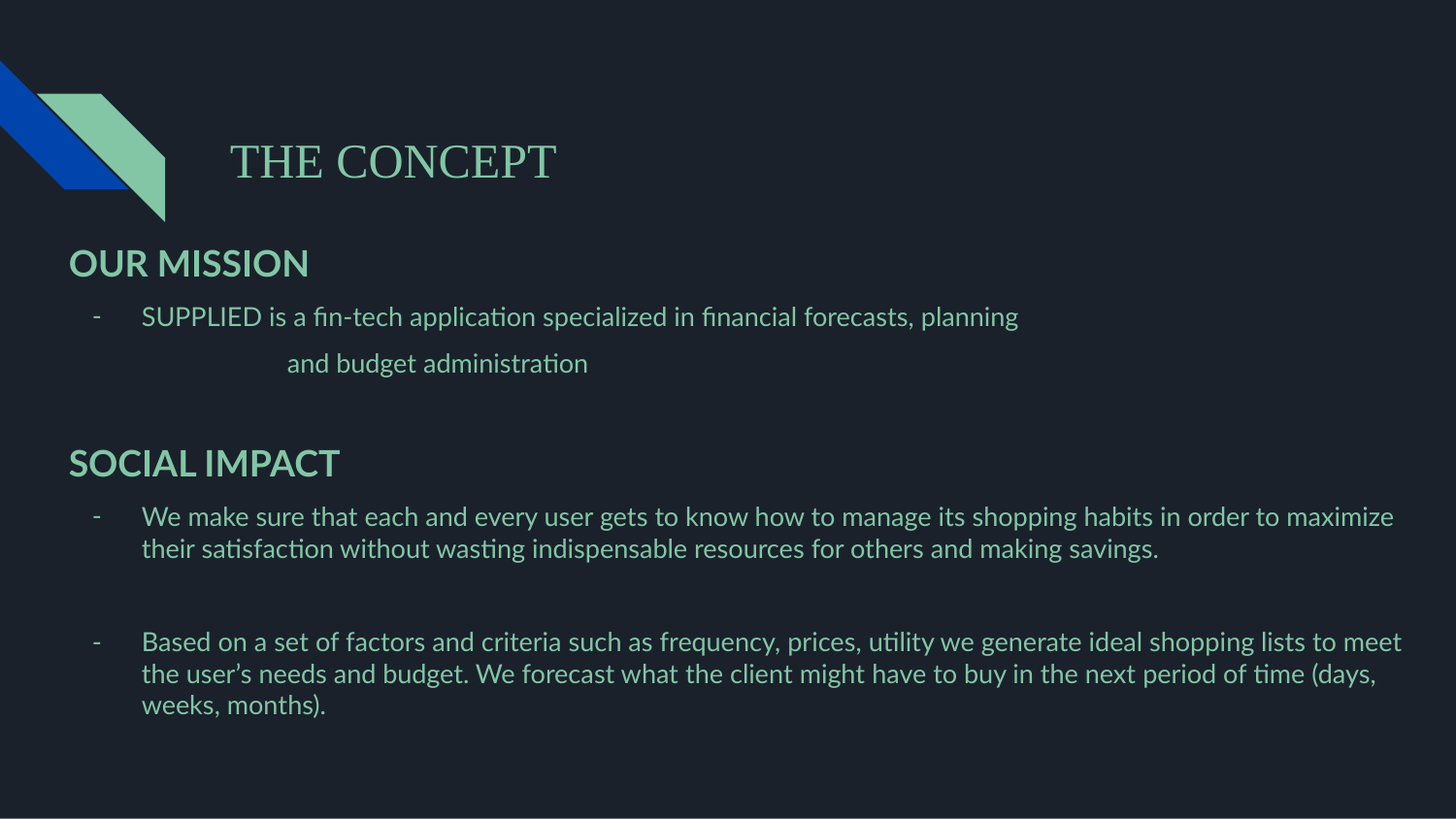

# THE CONCEPT
OUR MISSION
SUPPLIED is a fin-tech application specialized in financial forecasts, planning
and budget administration

SOCIAL IMPACT
We make sure that each and every user gets to know how to manage its shopping habits in order to maximize their satisfaction without wasting indispensable resources for others and making savings.

Based on a set of factors and criteria such as frequency, prices, utility we generate ideal shopping lists to meet the user’s needs and budget. We forecast what the client might have to buy in the next period of time (days, weeks, months).